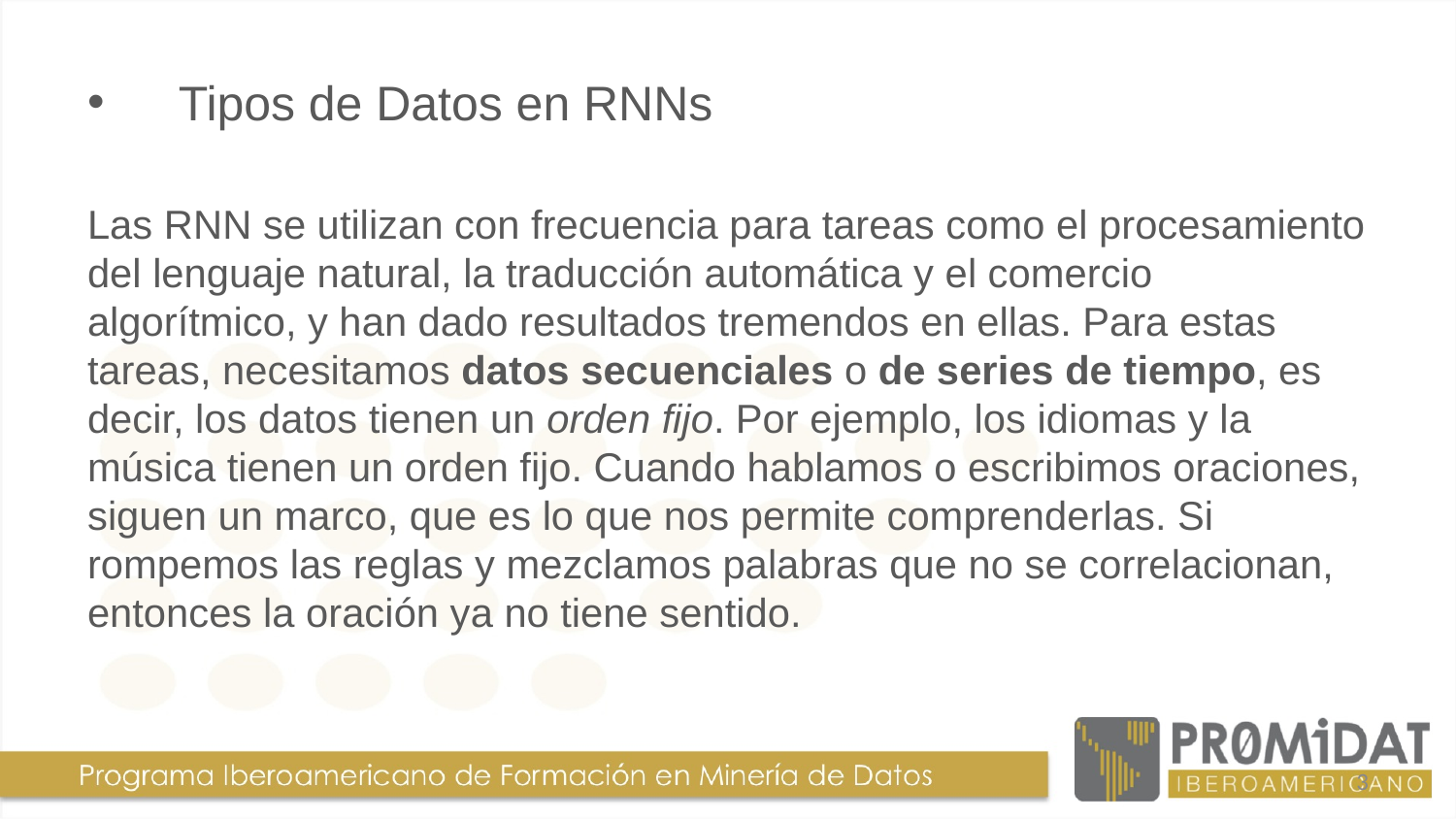

# Tipos de Datos en RNNs
Las RNN se utilizan con frecuencia para tareas como el procesamiento del lenguaje natural, la traducción automática y el comercio algorítmico, y han dado resultados tremendos en ellas. Para estas tareas, necesitamos datos secuenciales o de series de tiempo, es decir, los datos tienen un orden fijo. Por ejemplo, los idiomas y la música tienen un orden fijo. Cuando hablamos o escribimos oraciones, siguen un marco, que es lo que nos permite comprenderlas. Si rompemos las reglas y mezclamos palabras que no se correlacionan, entonces la oración ya no tiene sentido.

3